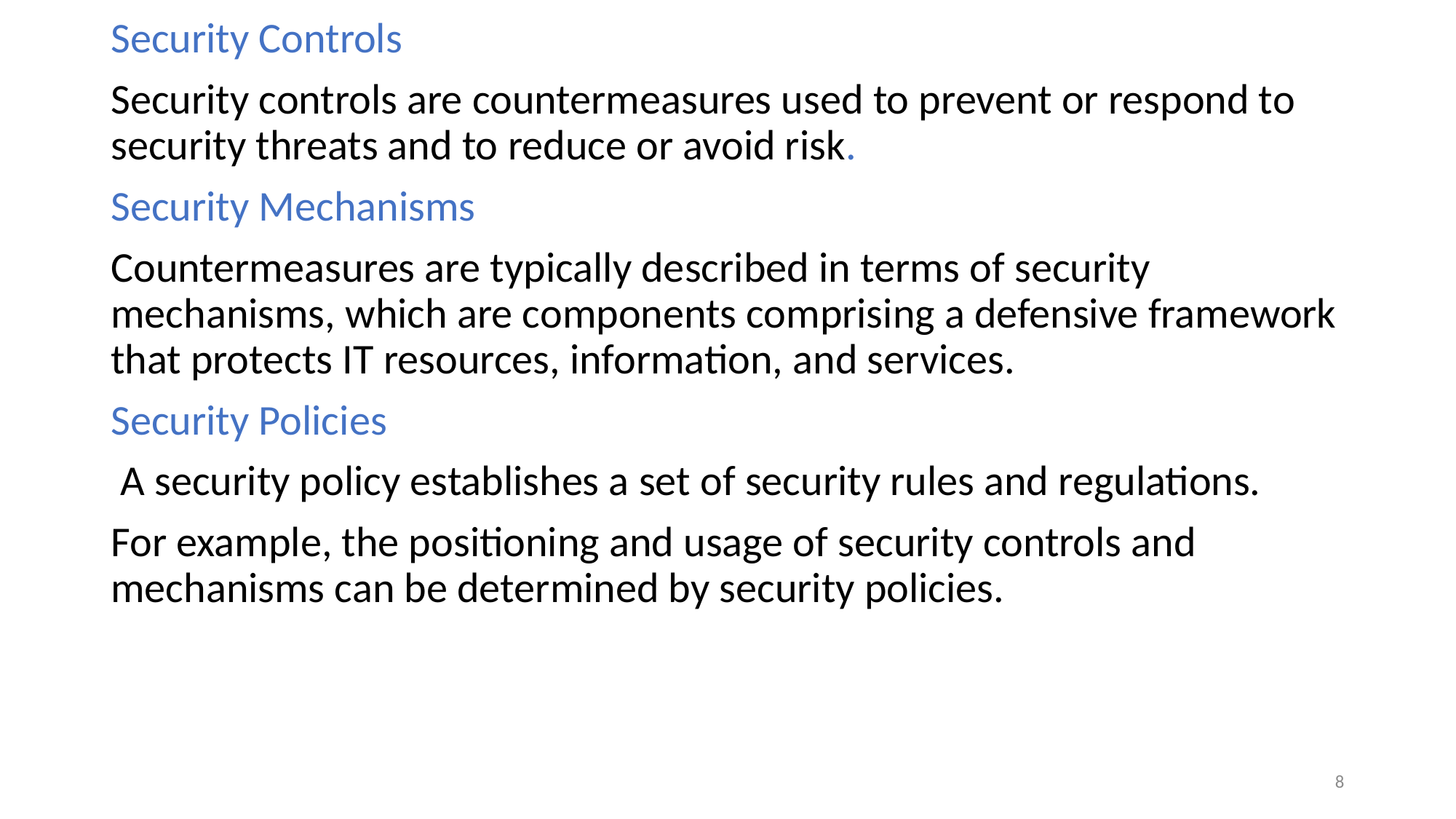

Security Controls
Security controls are countermeasures used to prevent or respond to security threats and to reduce or avoid risk.
Security Mechanisms
Countermeasures are typically described in terms of security mechanisms, which are components comprising a defensive framework that protects IT resources, information, and services.
Security Policies
 A security policy establishes a set of security rules and regulations.
For example, the positioning and usage of security controls and mechanisms can be determined by security policies.
8